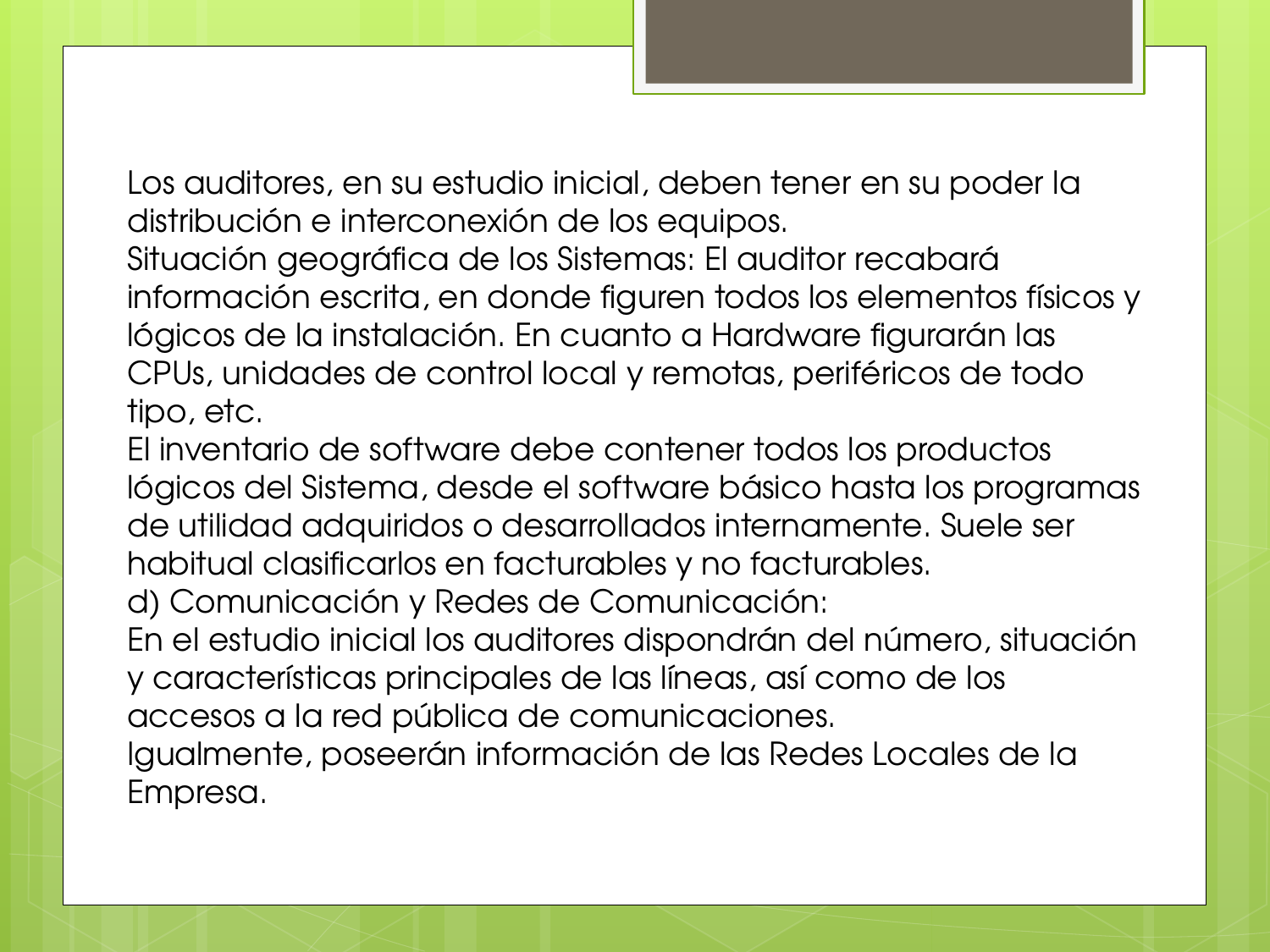

Los auditores, en su estudio inicial, deben tener en su poder la distribución e interconexión de los equipos.
Situación geográfica de los Sistemas: El auditor recabará información escrita, en donde figuren todos los elementos físicos y lógicos de la instalación. En cuanto a Hardware figurarán las CPUs, unidades de control local y remotas, periféricos de todo tipo, etc.
El inventario de software debe contener todos los productos lógicos del Sistema, desde el software básico hasta los programas de utilidad adquiridos o desarrollados internamente. Suele ser habitual clasificarlos en facturables y no facturables.
d) Comunicación y Redes de Comunicación:
En el estudio inicial los auditores dispondrán del número, situación y características principales de las líneas, así como de los accesos a la red pública de comunicaciones.
Igualmente, poseerán información de las Redes Locales de la Empresa.